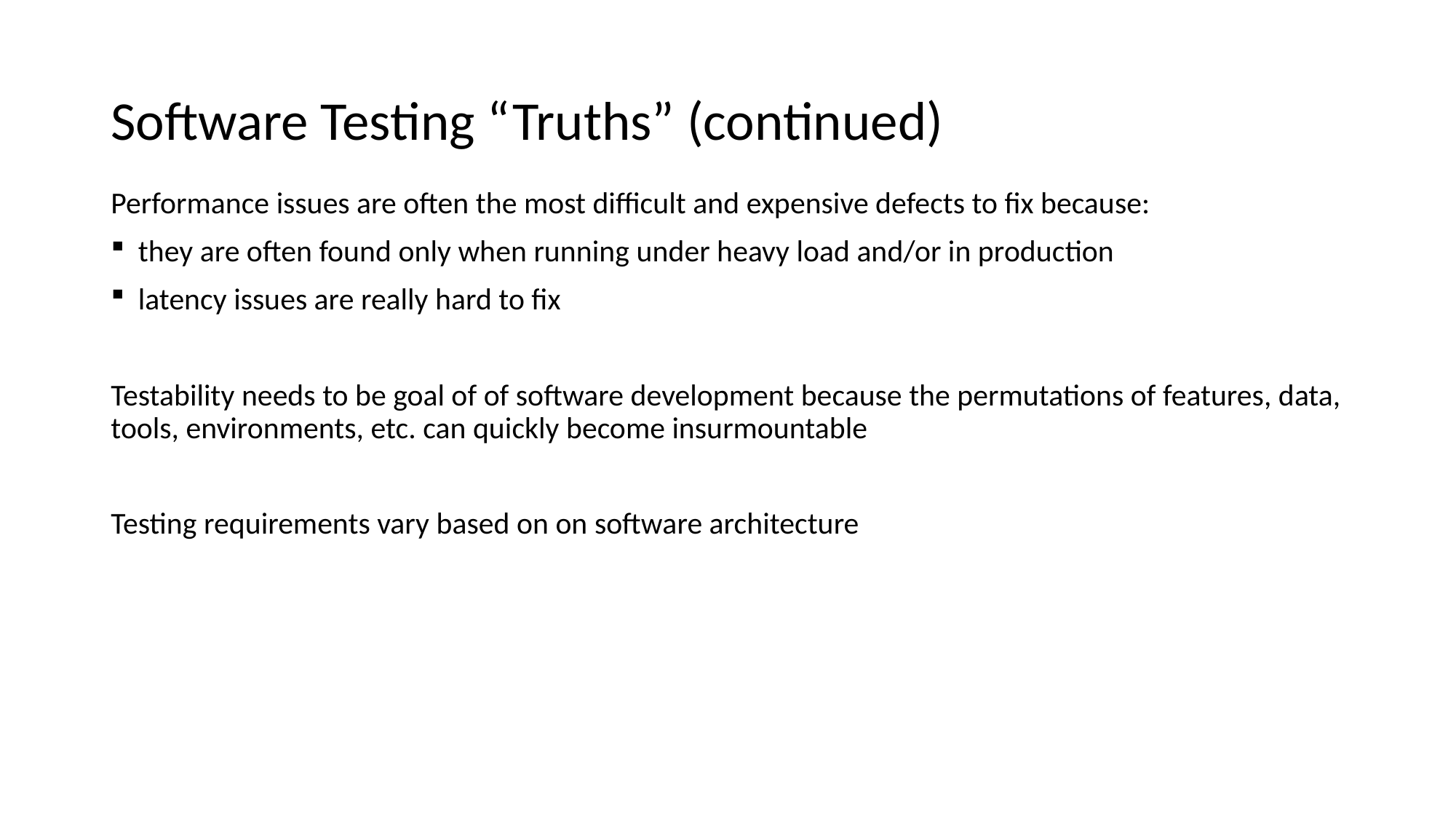

# Software Testing “Truths” (continued)
Performance issues are often the most difficult and expensive defects to fix because:
they are often found only when running under heavy load and/or in production
latency issues are really hard to fix

Testability needs to be goal of of software development because the permutations of features, data, tools, environments, etc. can quickly become insurmountable

Testing requirements vary based on on software architecture